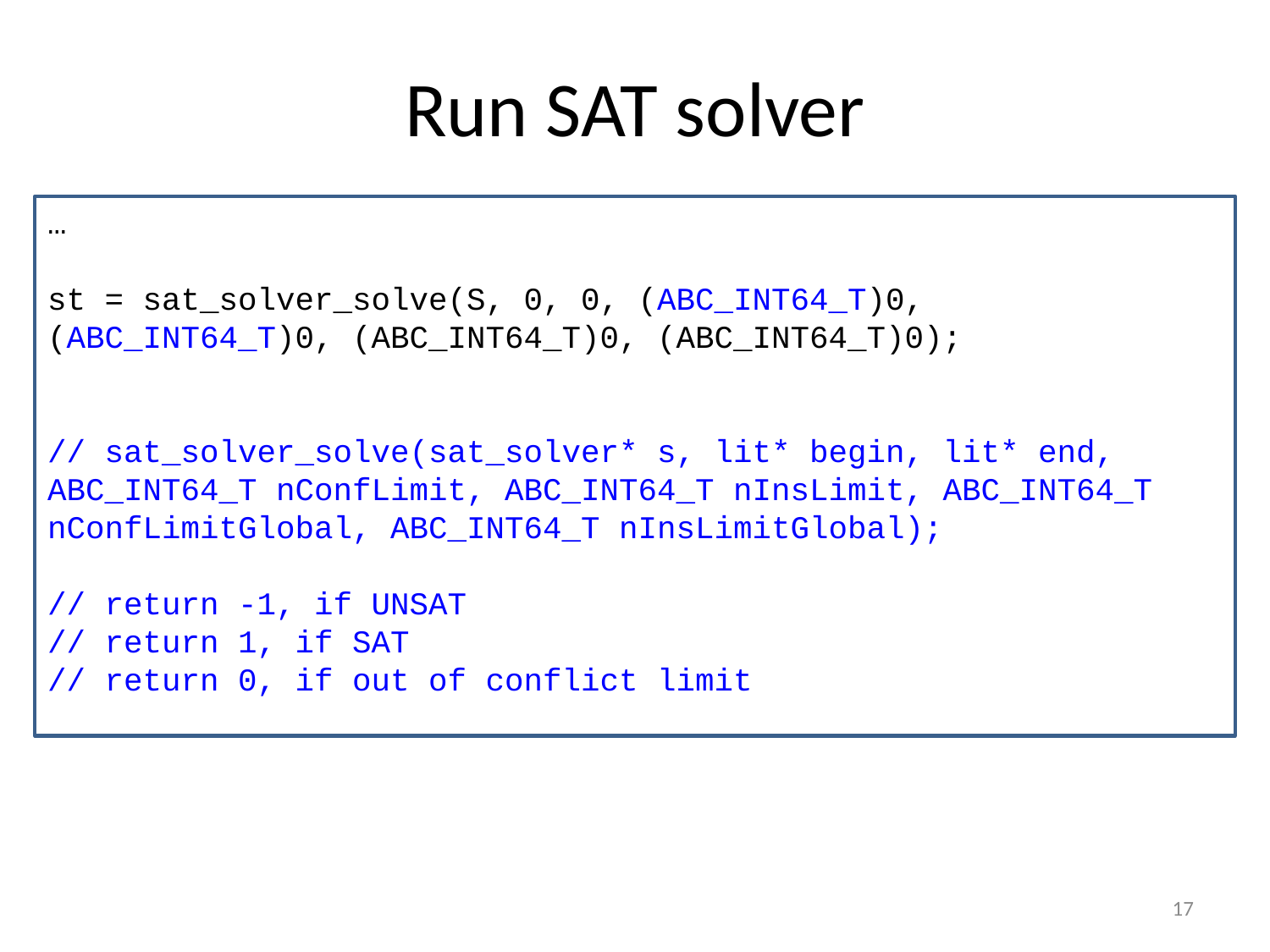

# Run SAT solver
…

st = sat_solver_solve(S, 0, 0, (ABC_INT64_T)0, (ABC_INT64_T)0, (ABC_INT64_T)0, (ABC_INT64_T)0);

// sat_solver_solve(sat_solver* s, lit* begin, lit* end, ABC_INT64_T nConfLimit, ABC_INT64_T nInsLimit, ABC_INT64_T nConfLimitGlobal, ABC_INT64_T nInsLimitGlobal);

// return -1, if UNSAT
// return 1, if SAT
// return 0, if out of conflict limit
17